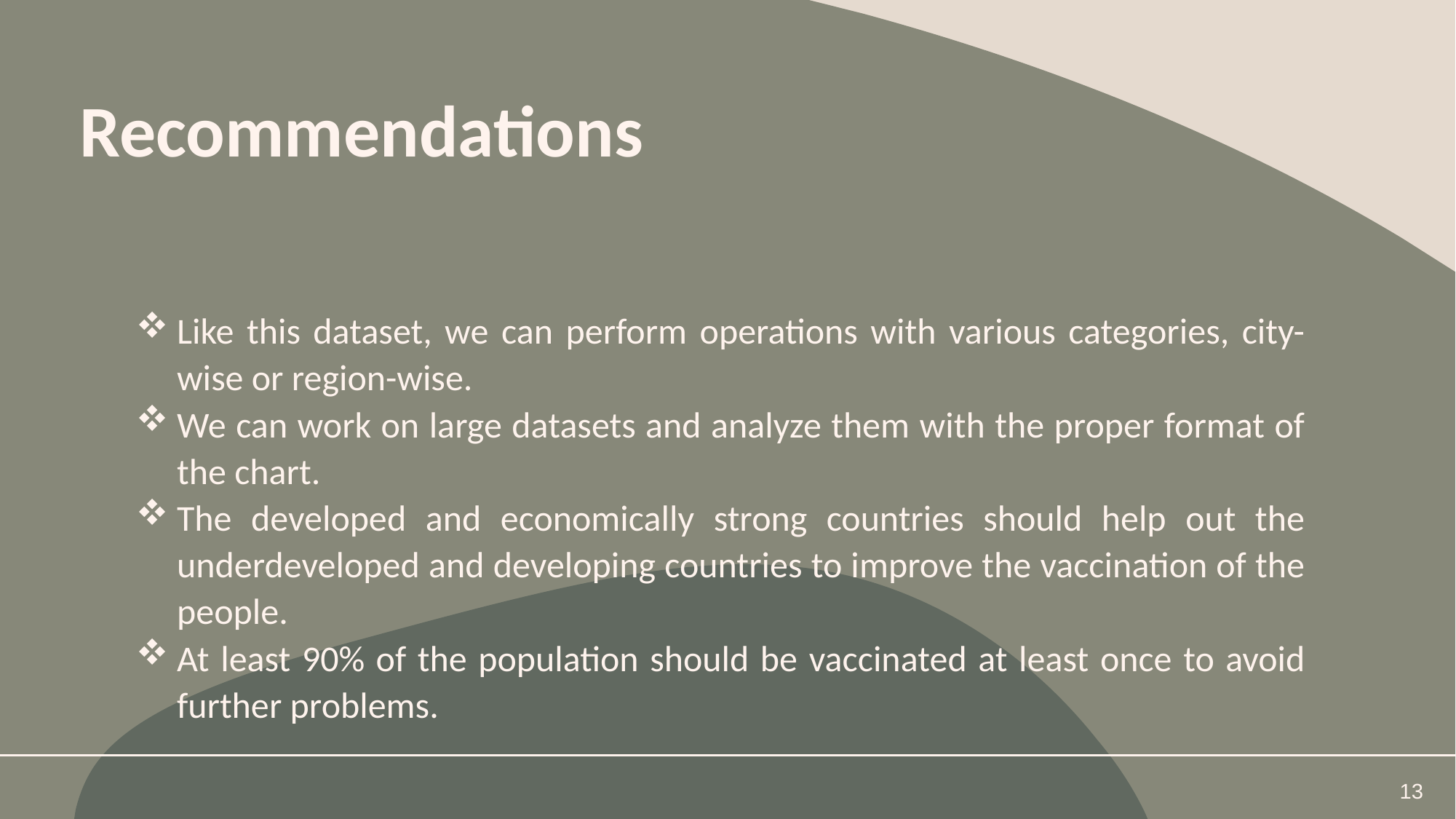

# Recommendations
Like this dataset, we can perform operations with various categories, city-wise or region-wise.
We can work on large datasets and analyze them with the proper format of the chart.
The developed and economically strong countries should help out the underdeveloped and developing countries to improve the vaccination of the people.
At least 90% of the population should be vaccinated at least once to avoid further problems.

13